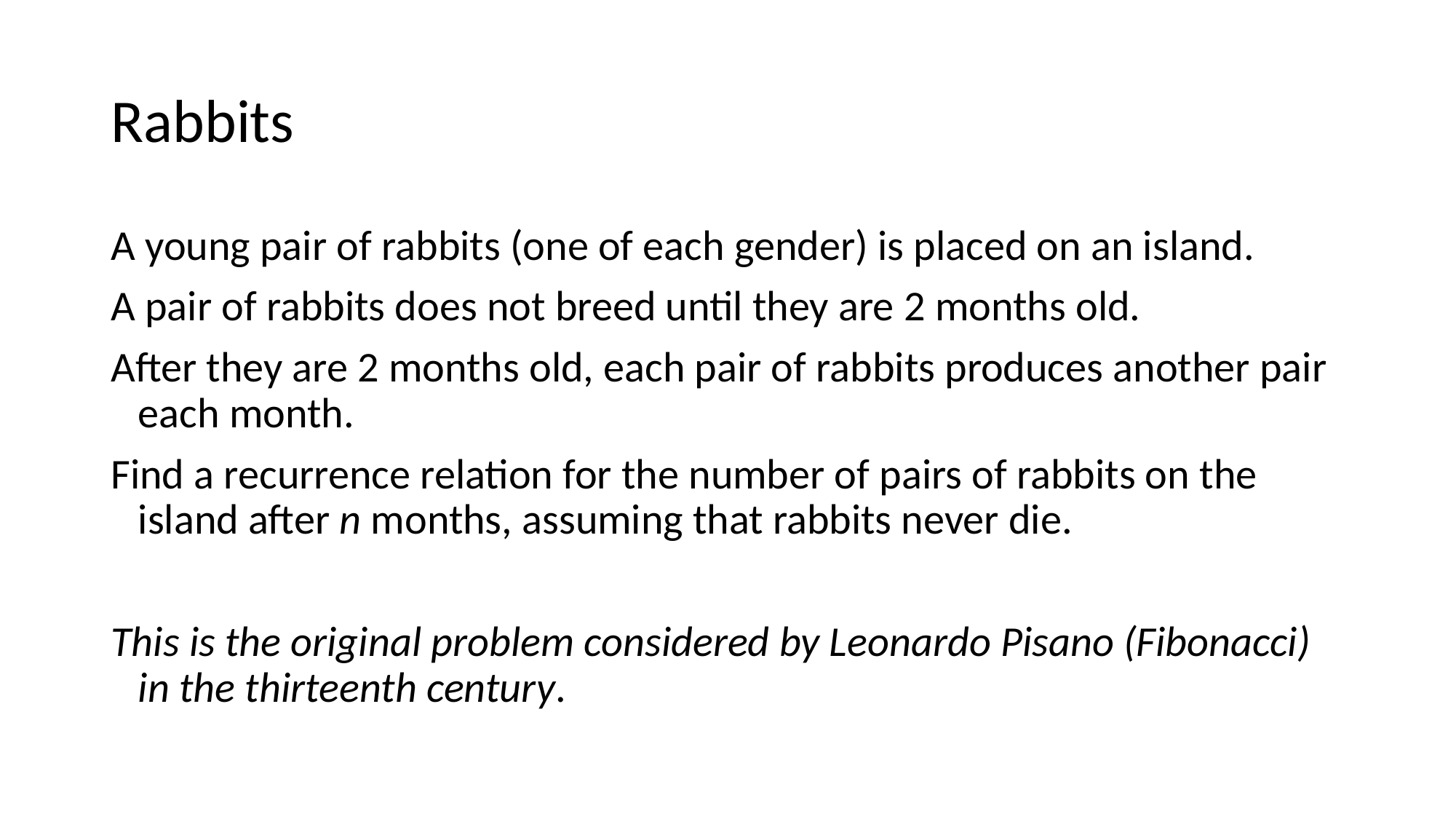

# Rabbits
A young pair of rabbits (one of each gender) is placed on an island.
A pair of rabbits does not breed until they are 2 months old.
After they are 2 months old, each pair of rabbits produces another pair each month.
Find a recurrence relation for the number of pairs of rabbits on the island after n months, assuming that rabbits never die.

This is the original problem considered by Leonardo Pisano (Fibonacci) in the thirteenth century.